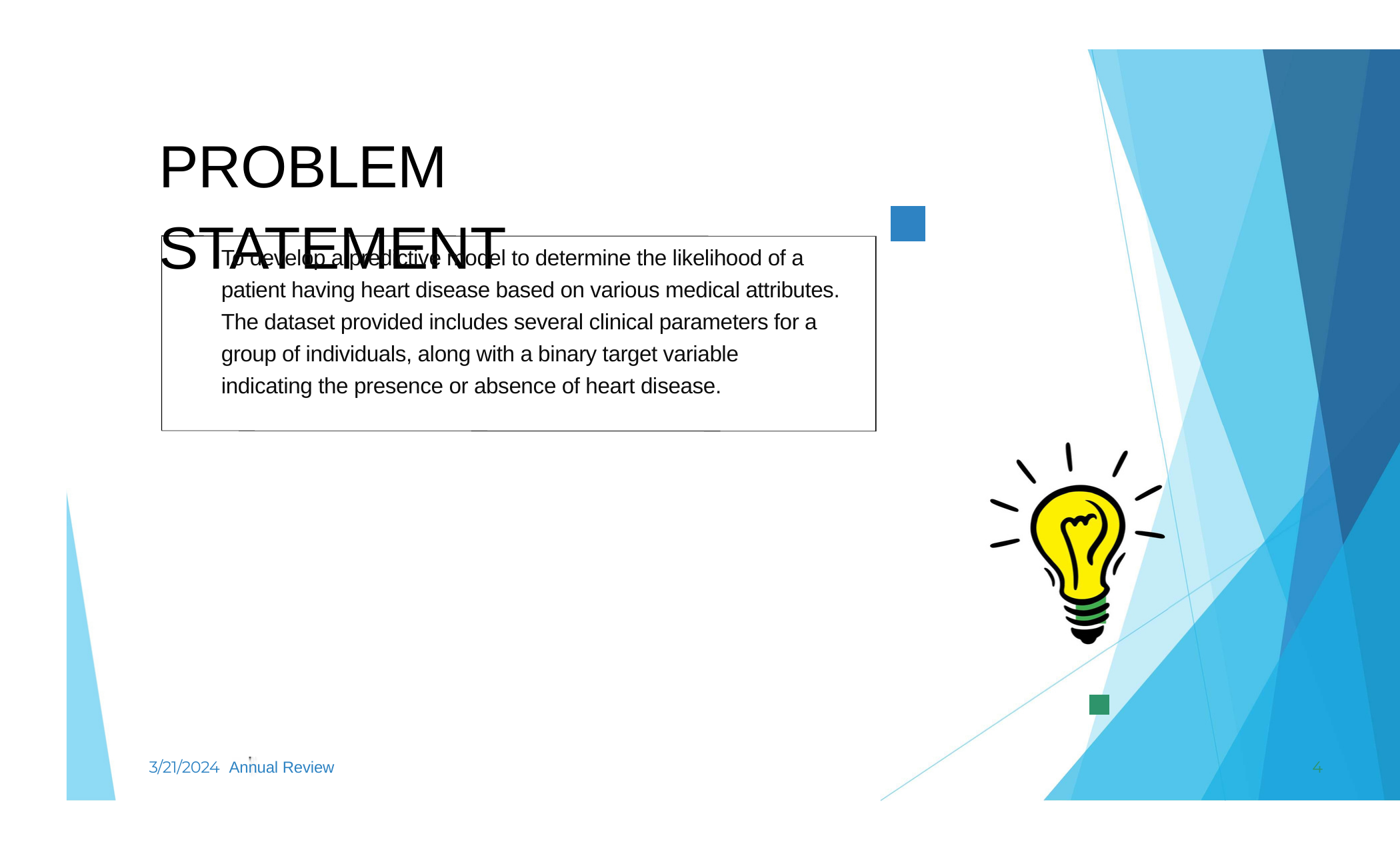

PROBLEM STATEMENT

To develop a predictive model to determine the likelihood of a patient having heart disease based on various medical attributes. The dataset provided includes several clinical parameters for a group of individuals, along with a binary target variable
indicating the presence or absence of heart disease.

3/21/2024
Annual Review
4